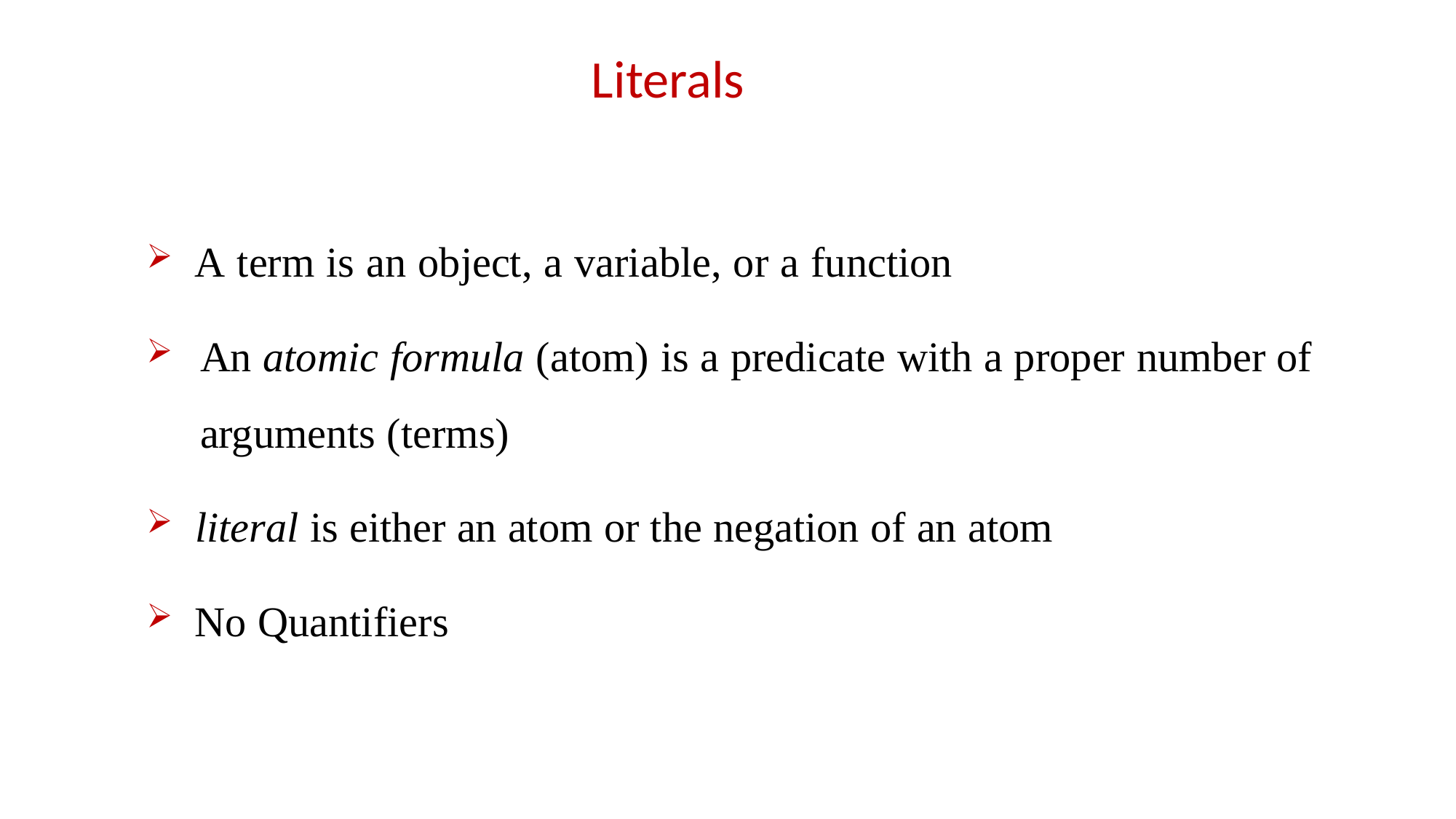

# Literals
  A term is an object, a variable, or a function
An atomic formula (atom) is a predicate with a proper number of arguments (terms)
  literal is either an atom or the negation of an atom
  No Quantifiers